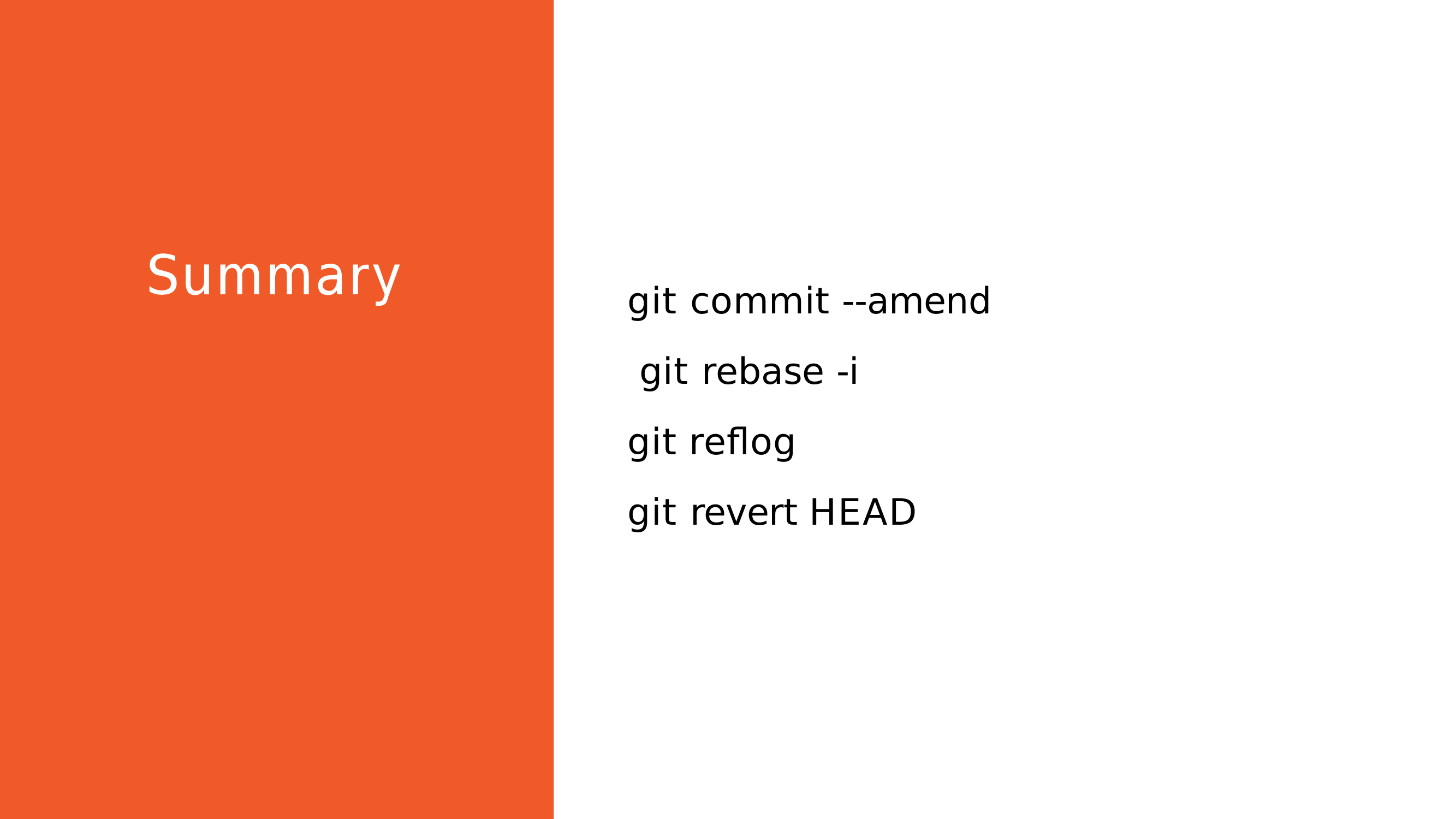

# Summary
git commit --amend  git rebase -i
git reflog
git revert HEAD